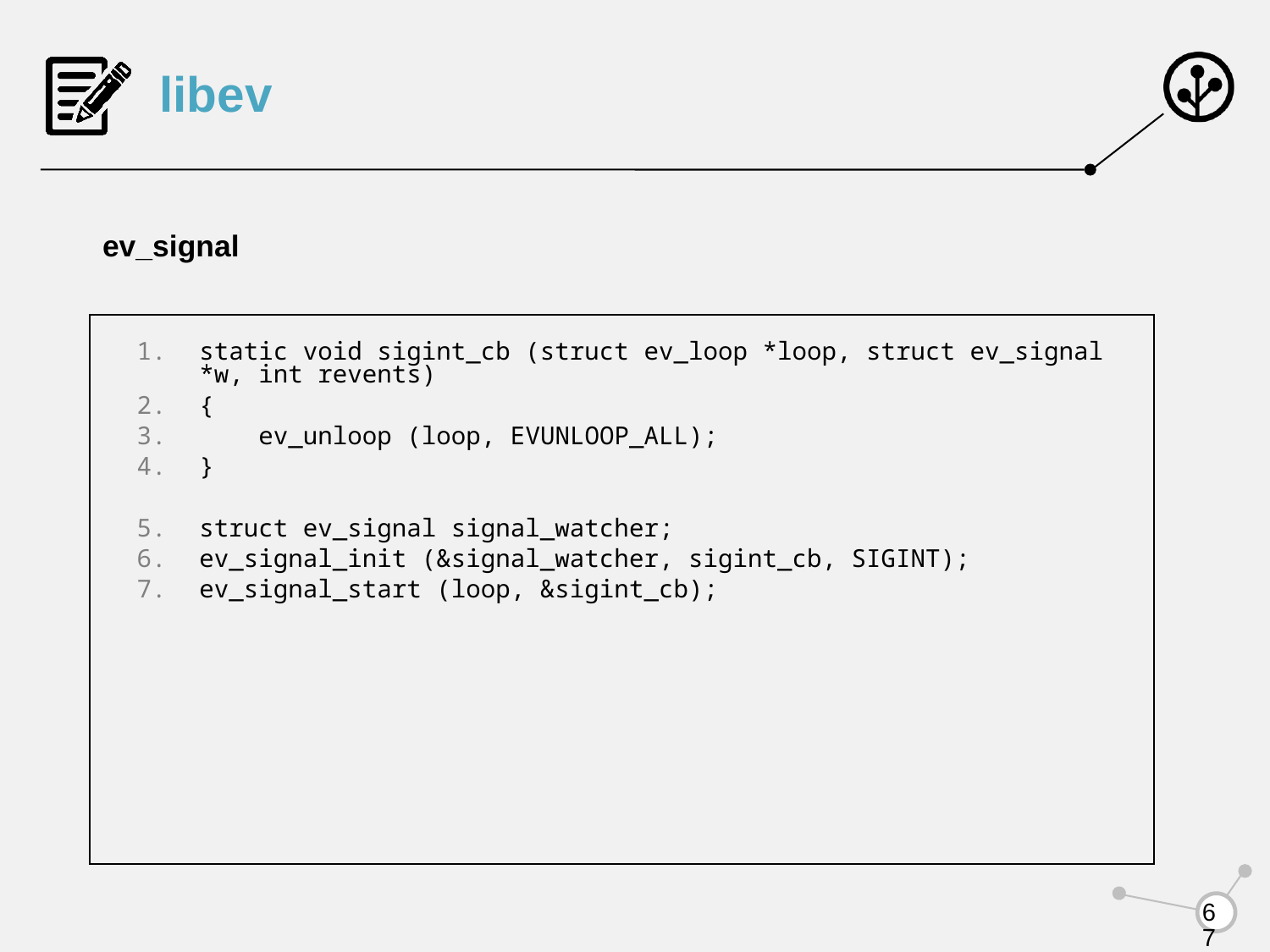

# libev
ev_signal
static void sigint_cb (struct ev_loop *loop, struct ev_signal *w, int revents)
{
    ev_unloop (loop, EVUNLOOP_ALL);
}

struct ev_signal signal_watcher;
ev_signal_init (&signal_watcher, sigint_cb, SIGINT);
ev_signal_start (loop, &sigint_cb);
67